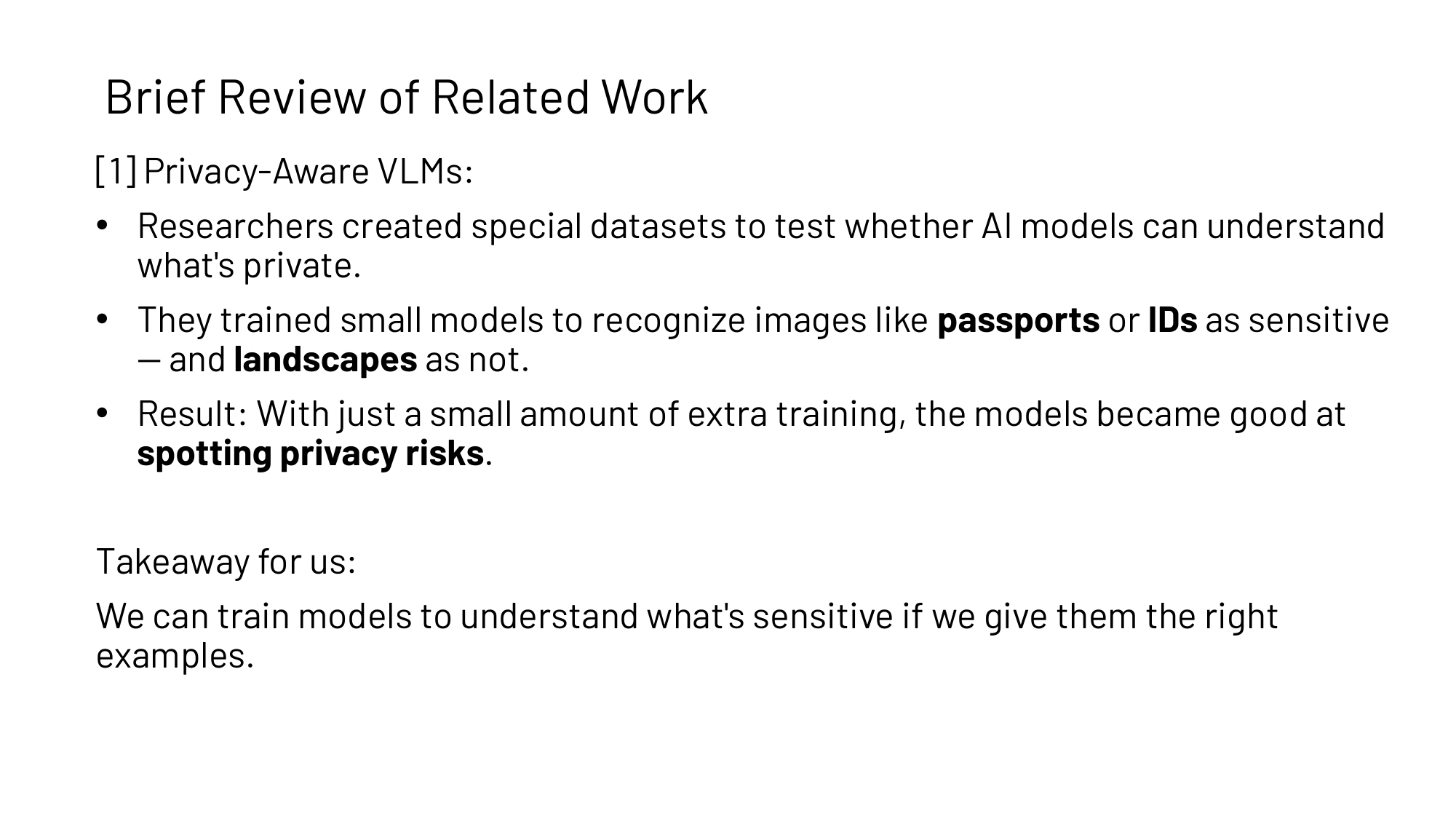

# Brief Review of Related Work
[1] Privacy-Aware VLMs:
Researchers created special datasets to test whether AI models can understand what's private.
They trained small models to recognize images like passports or IDs as sensitive — and landscapes as not.
Result: With just a small amount of extra training, the models became good at spotting privacy risks.

Takeaway for us:
We can train models to understand what's sensitive if we give them the right examples.